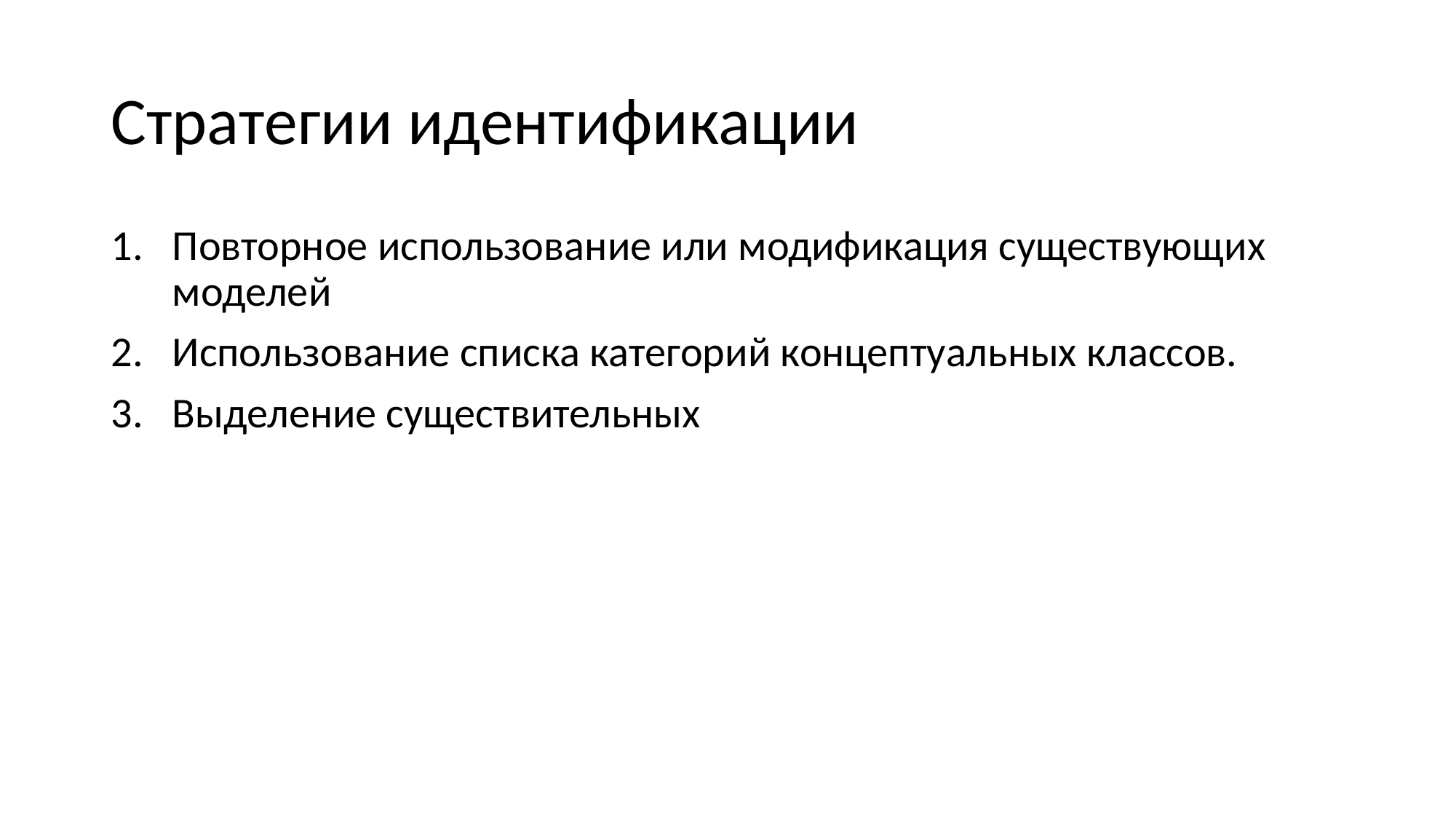

# Стратегии идентификации
Повторное использование или модификация существующих моделей
Использование списка категорий концептуальных классов.
Выделение существительных